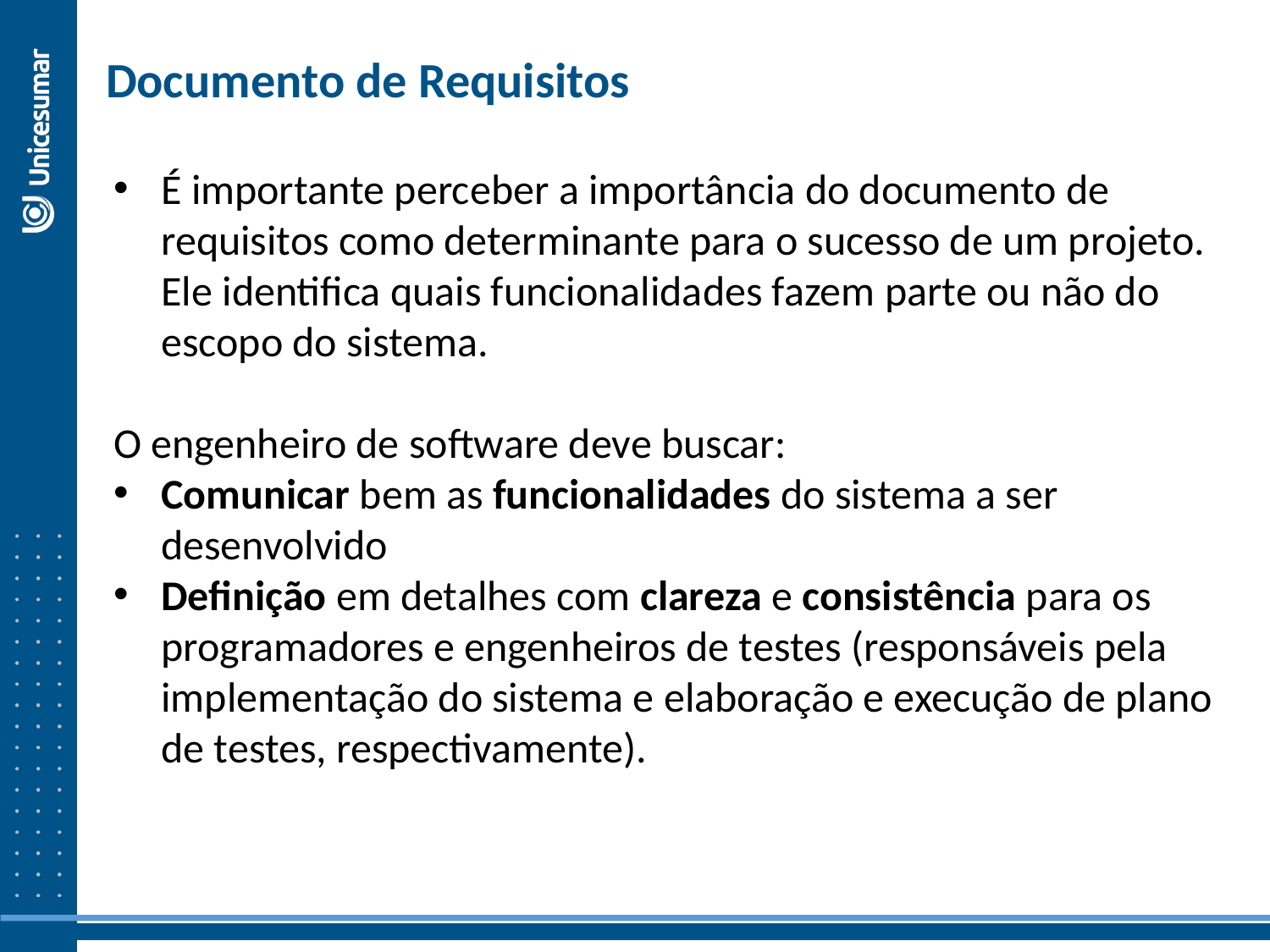

Documento de Requisitos
É importante perceber a importância do documento de requisitos como determinante para o sucesso de um projeto. Ele identifica quais funcionalidades fazem parte ou não do escopo do sistema.

O engenheiro de software deve buscar:
Comunicar bem as funcionalidades do sistema a ser desenvolvido
Definição em detalhes com clareza e consistência para os programadores e engenheiros de testes (responsáveis pela implementação do sistema e elaboração e execução de plano de testes, respectivamente).